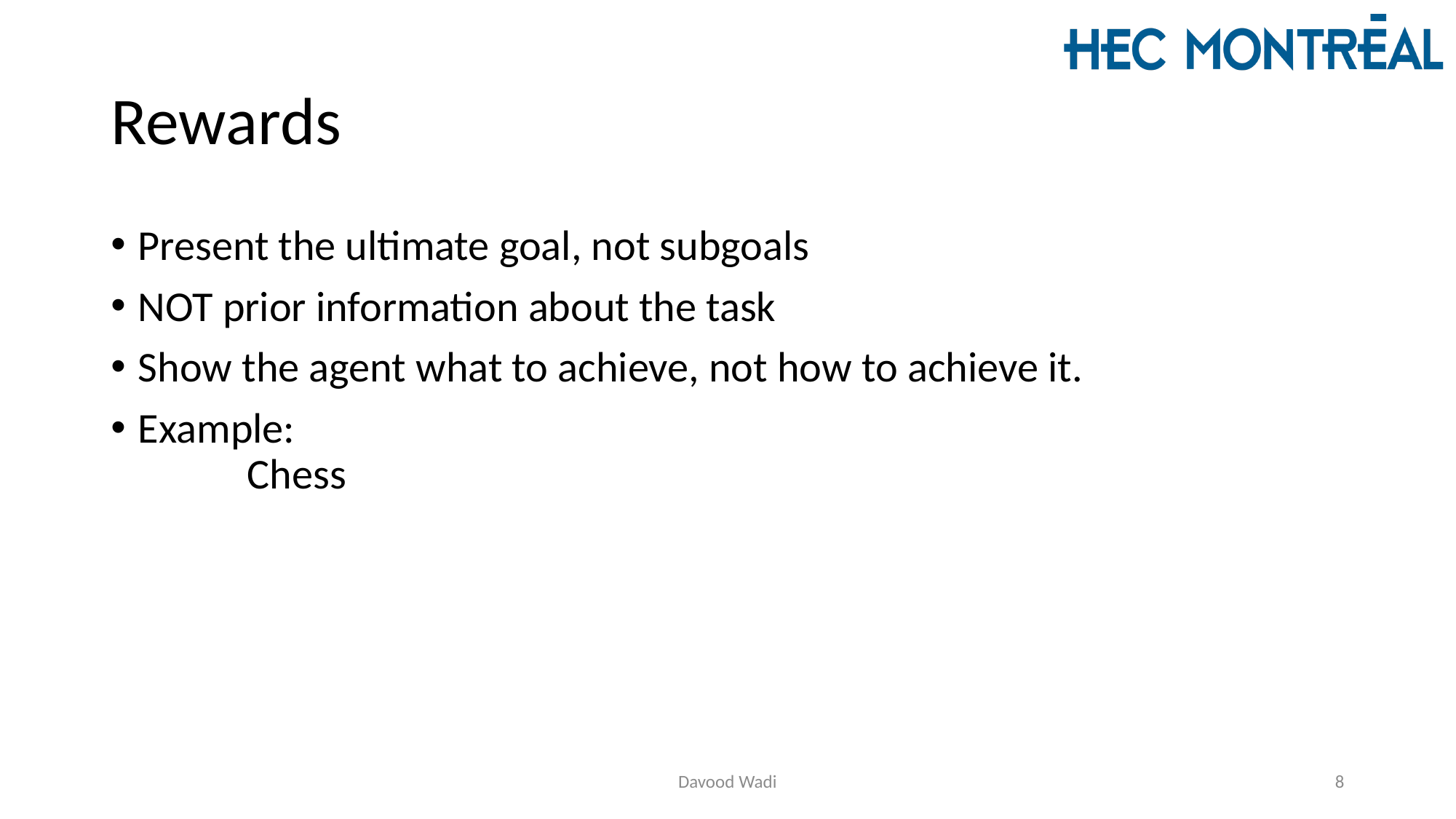

# Rewards
Present the ultimate goal, not subgoals
NOT prior information about the task
Show the agent what to achieve, not how to achieve it.
Example:
	Chess
Davood Wadi
8